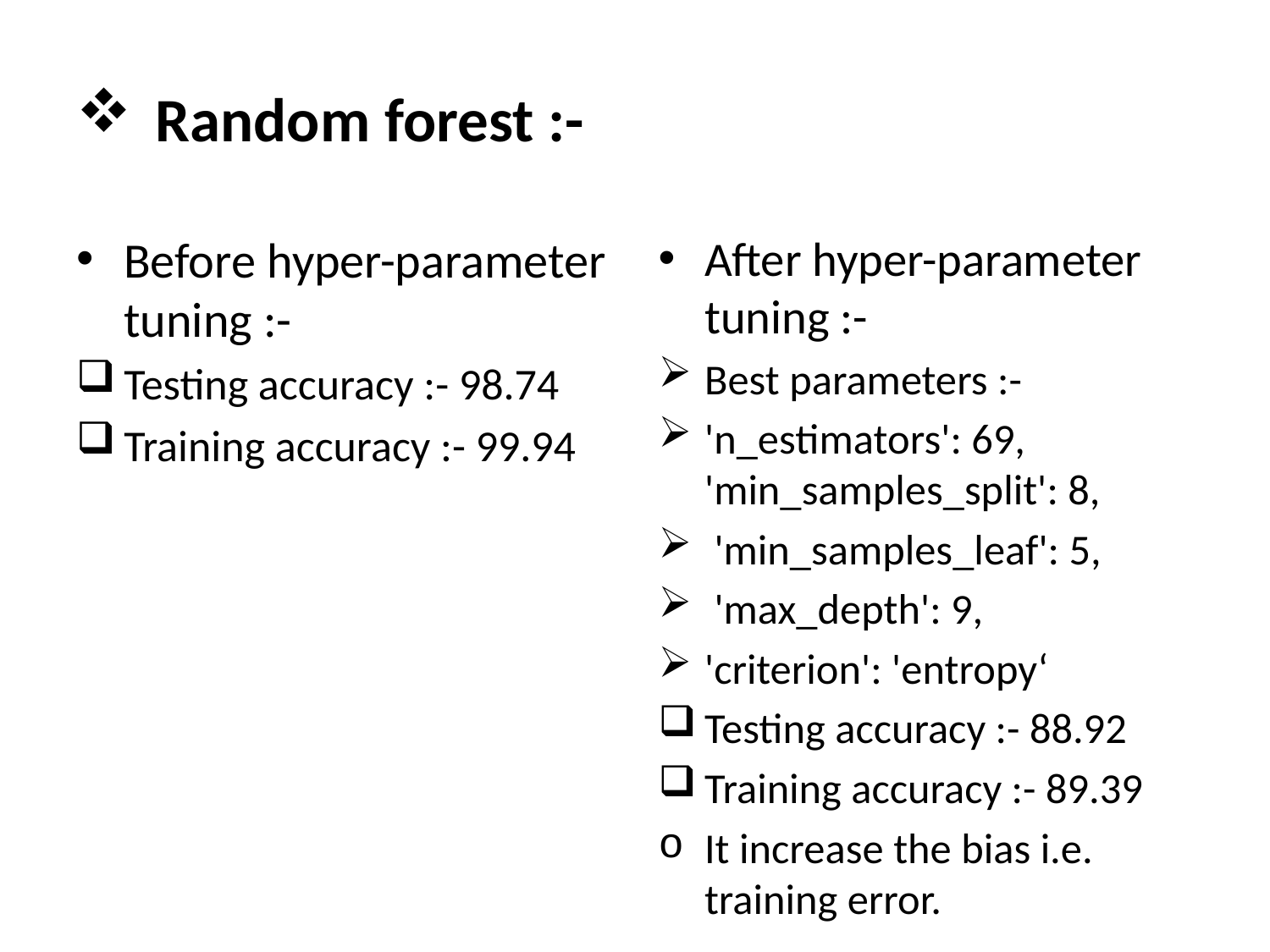

# Random forest :-
Before hyper-parameter tuning :-
Testing accuracy :- 98.74
Training accuracy :- 99.94
After hyper-parameter tuning :-
Best parameters :-
'n_estimators': 69, 'min_samples_split': 8,
 'min_samples_leaf': 5,
 'max_depth': 9,
'criterion': 'entropy‘
Testing accuracy :- 88.92
Training accuracy :- 89.39
It increase the bias i.e. training error.